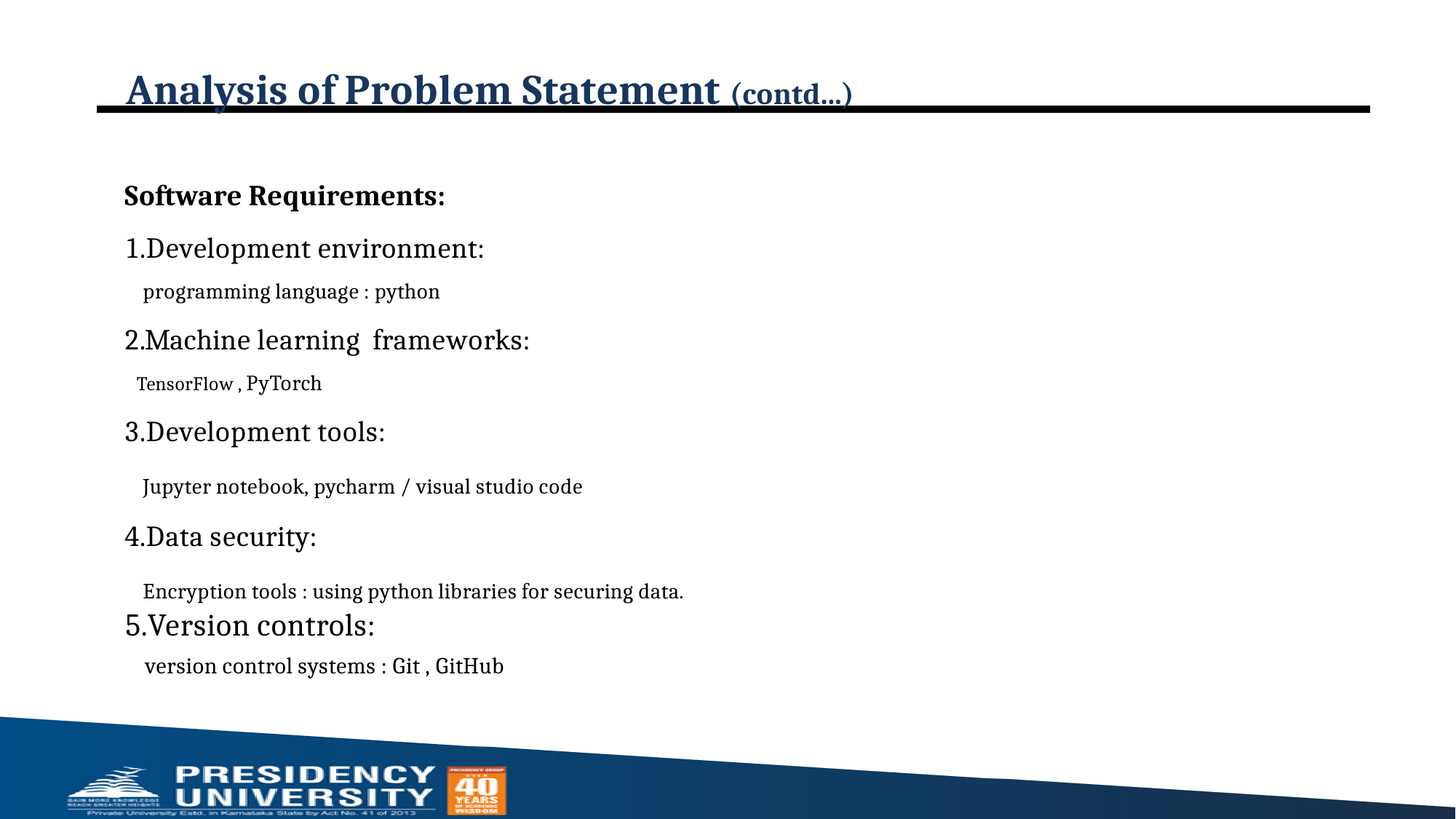

# Analysis of Problem Statement (contd...)
Software Requirements:
1.Development environment:
    programming language : python
2.Machine learning  frameworks:
   TensorFlow , PyTorch
3.Development tools:
   Jupyter notebook, pycharm / visual studio code
4.Data security:
   Encryption tools : using python libraries for securing data.
5.Version controls:
   version control systems : Git , GitHub